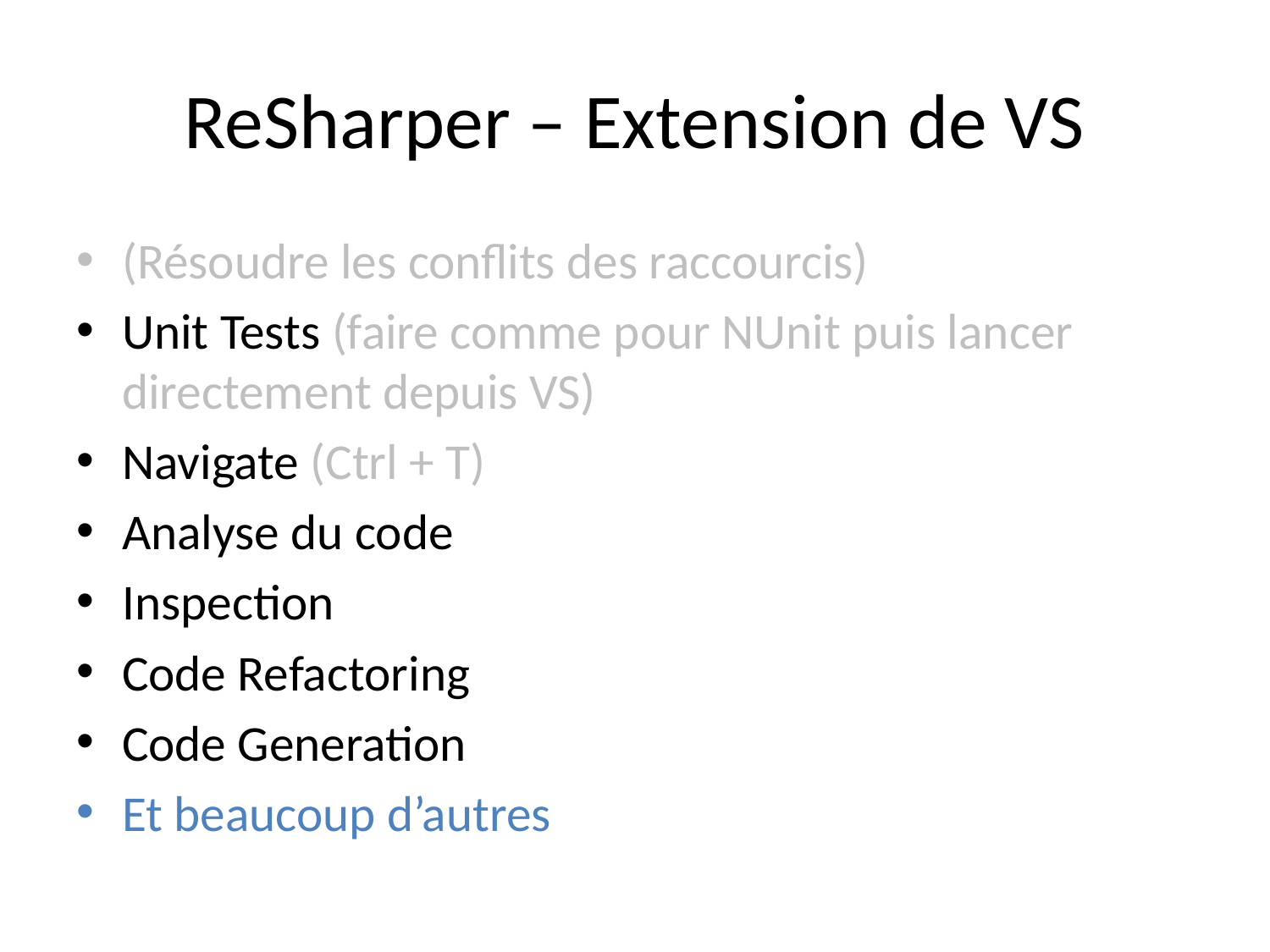

# ReSharper – Extension de VS
(Résoudre les conflits des raccourcis)
Unit Tests (faire comme pour NUnit puis lancer directement depuis VS)
Navigate (Ctrl + T)
Analyse du code
Inspection
Code Refactoring
Code Generation
Et beaucoup d’autres